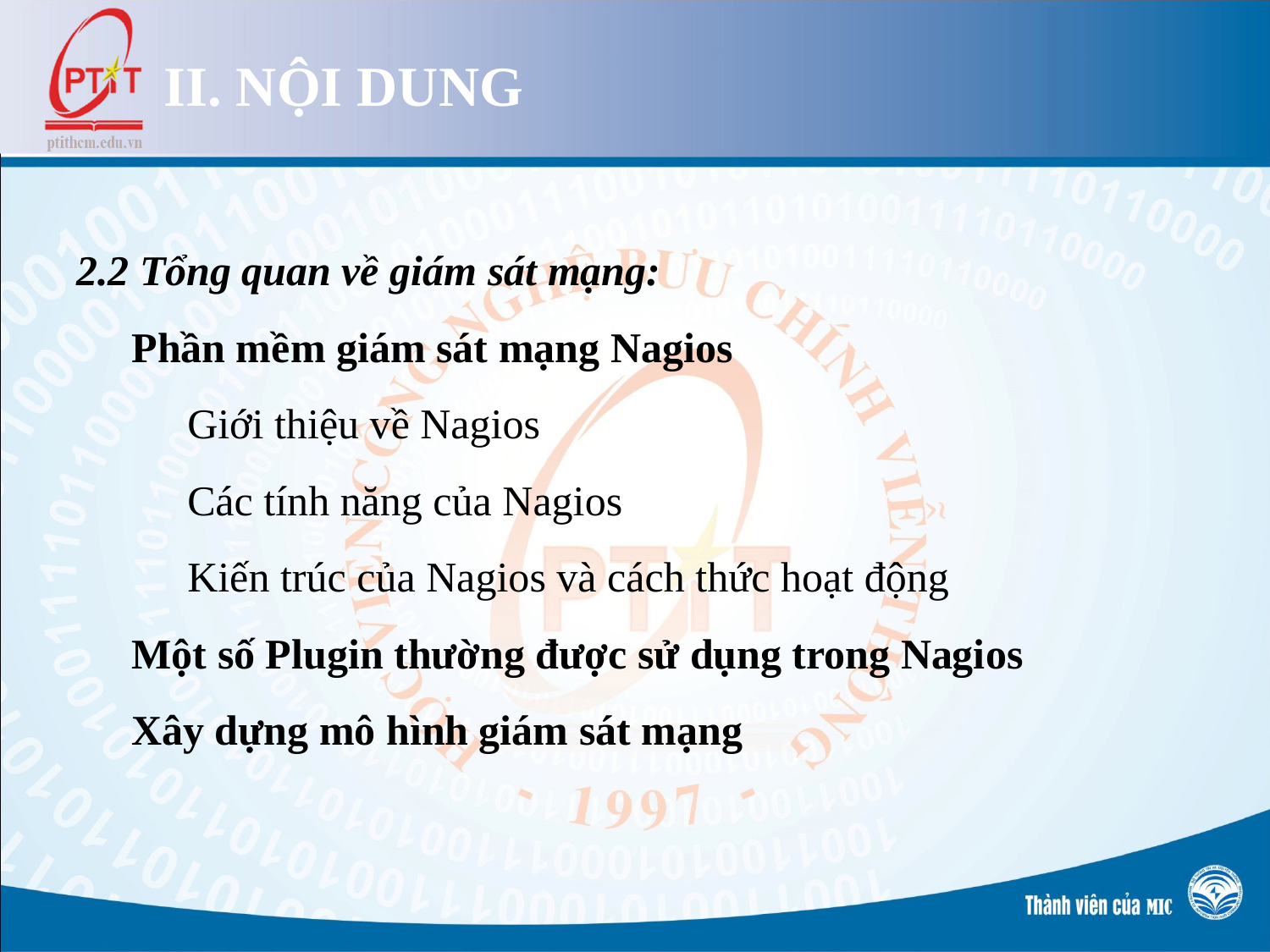

# II. NỘI DUNG
2.2 Tổng quan về giám sát mạng:
Phần mềm giám sát mạng Nagios
Giới thiệu về Nagios
Các tính năng của Nagios
Kiến trúc của Nagios và cách thức hoạt động
Một số Plugin thường được sử dụng trong Nagios
Xây dựng mô hình giám sát mạng